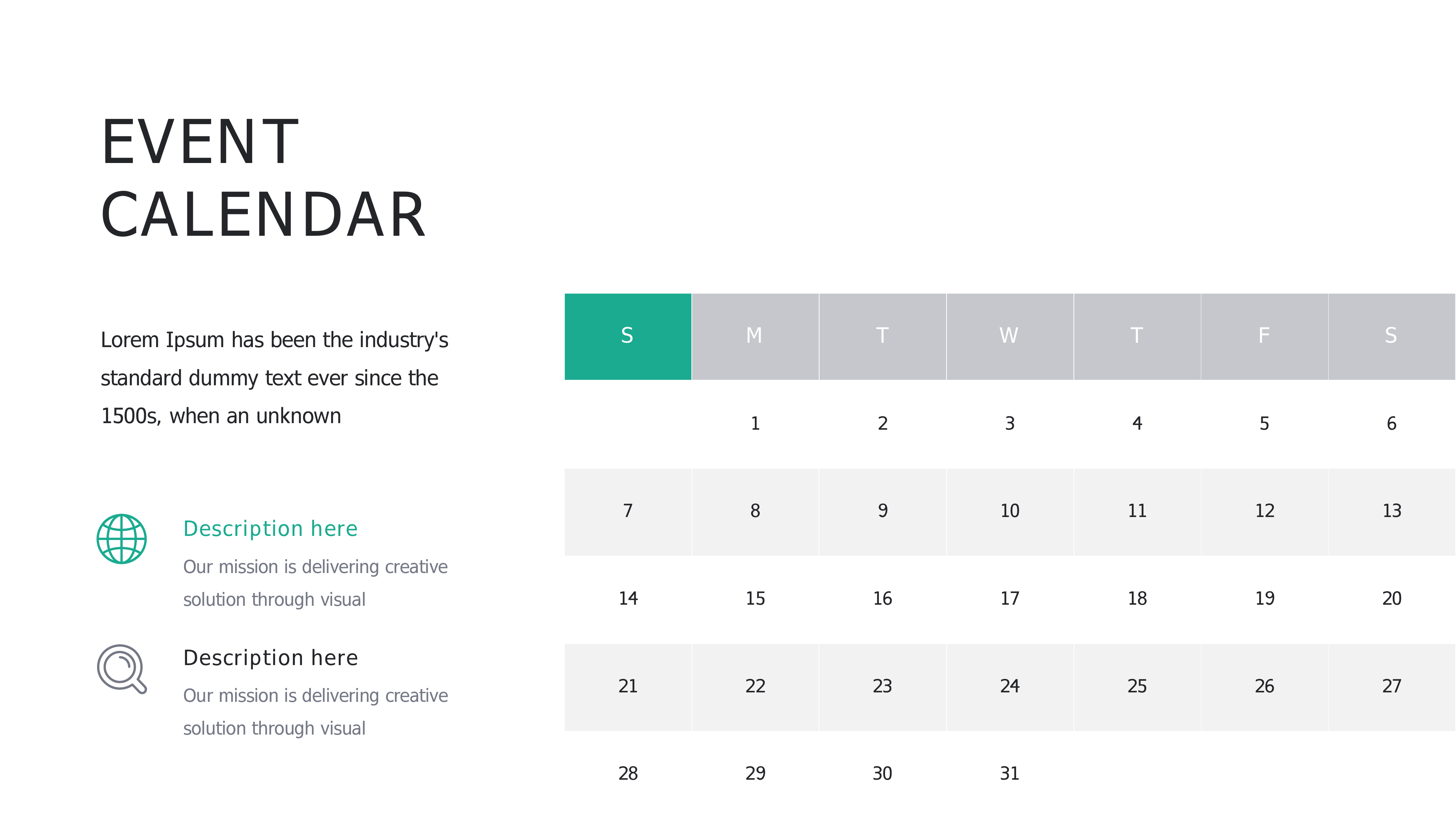

# EVENT CALENDAR
| S | M | T | W | T | F | S |
| --- | --- | --- | --- | --- | --- | --- |
|  | 1 | 2 | 3 | 4 | 5 | 6 |
| 7 | 8 | 9 | 10 | 11 | 12 | 13 |
| 14 | 15 | 16 | 17 | 18 | 19 | 20 |
| 21 | 22 | 23 | 24 | 25 | 26 | 27 |
| 28 | 29 | 30 | 31 |  |  |  |
Lorem Ipsum has been the industry's standard dummy text ever since the 1500s, when an unknown
Description here
Our mission is delivering creative solution through visual

Description here
Our mission is delivering creative solution through visual